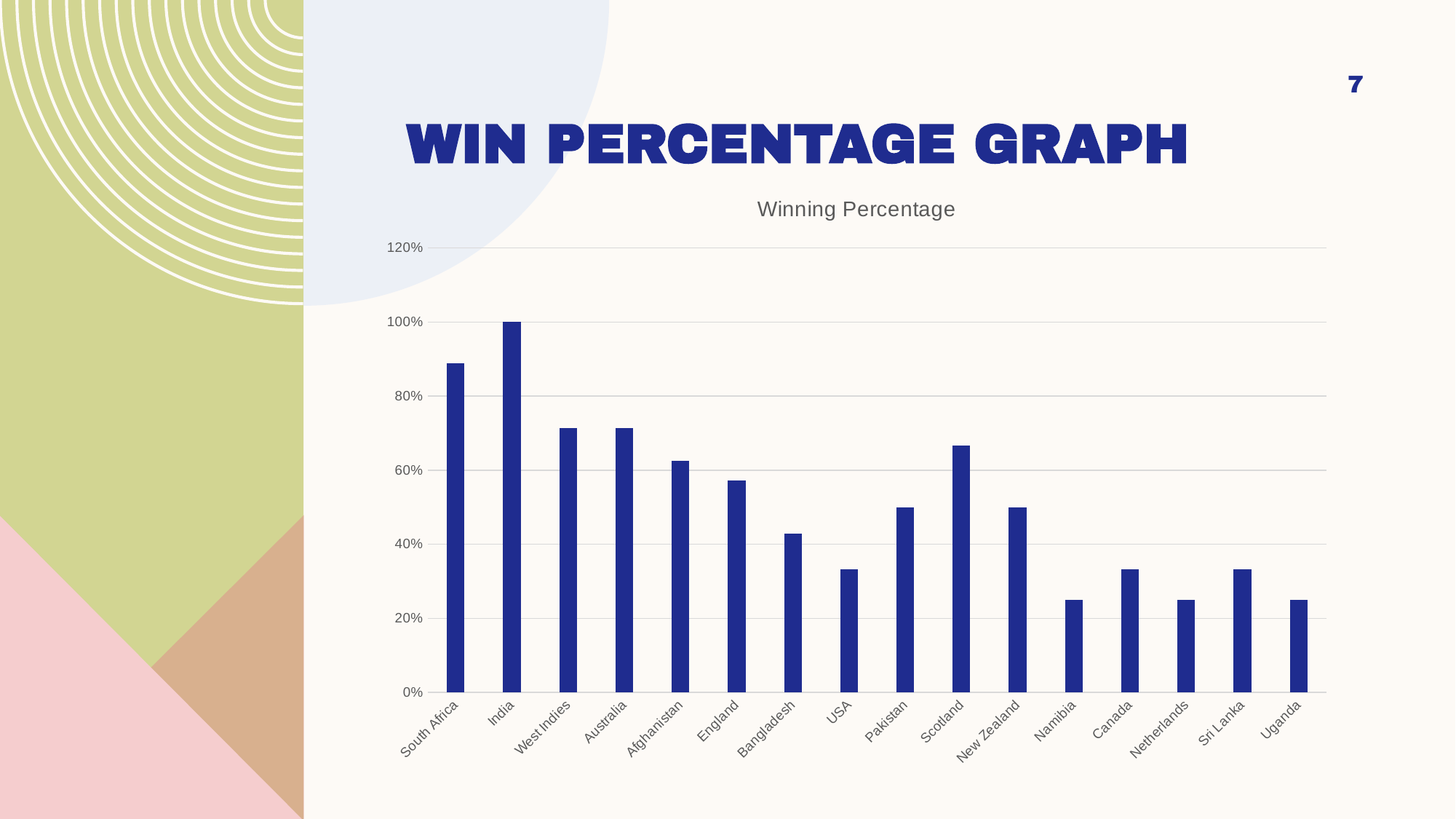

# Win Percentage graph
7

### Chart: Winning Percentage

| Category |  |
|---|---|
| South Africa | 0.8888888888888888 |
| India | 1.0 |
| West Indies | 0.7142857142857143 |
| Australia | 0.7142857142857143 |
| Afghanistan | 0.625 |
| England | 0.5714285714285714 |
| Bangladesh | 0.42857142857142855 |
| USA | 0.3333333333333333 |
| Pakistan | 0.5 |
| Scotland | 0.6666666666666666 |
| New Zealand | 0.5 |
| Namibia | 0.25 |
| Canada | 0.3333333333333333 |
| Netherlands | 0.25 |
| Sri Lanka | 0.3333333333333333 |
| Uganda | 0.25 |